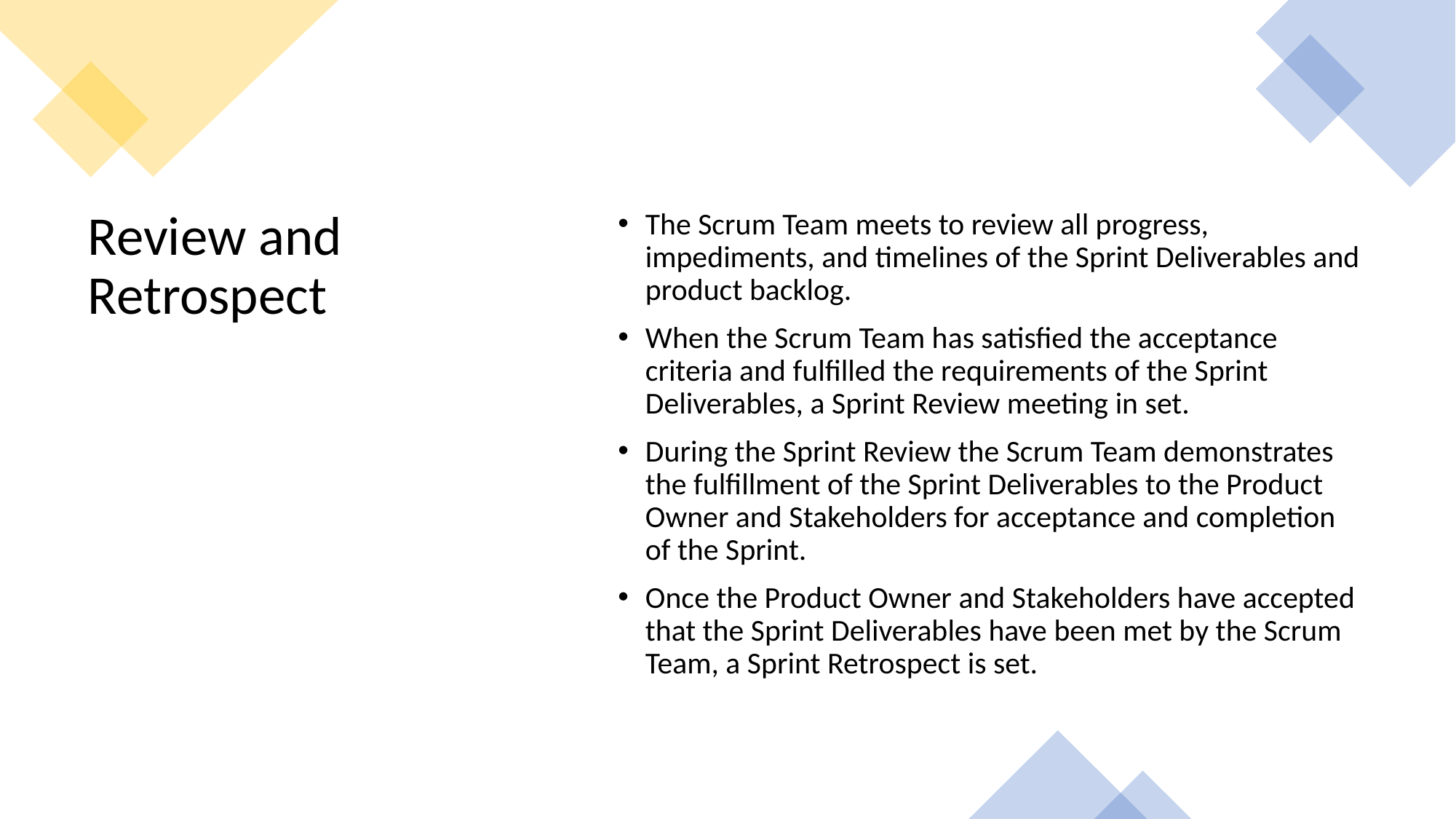

The Scrum Team meets to review all progress, impediments, and timelines of the Sprint Deliverables and product backlog.
When the Scrum Team has satisfied the acceptance criteria and fulfilled the requirements of the Sprint Deliverables, a Sprint Review meeting in set.
During the Sprint Review the Scrum Team demonstrates the fulfillment of the Sprint Deliverables to the Product Owner and Stakeholders for acceptance and completion of the Sprint.
Once the Product Owner and Stakeholders have accepted that the Sprint Deliverables have been met by the Scrum Team, a Sprint Retrospect is set.
# Review and Retrospect